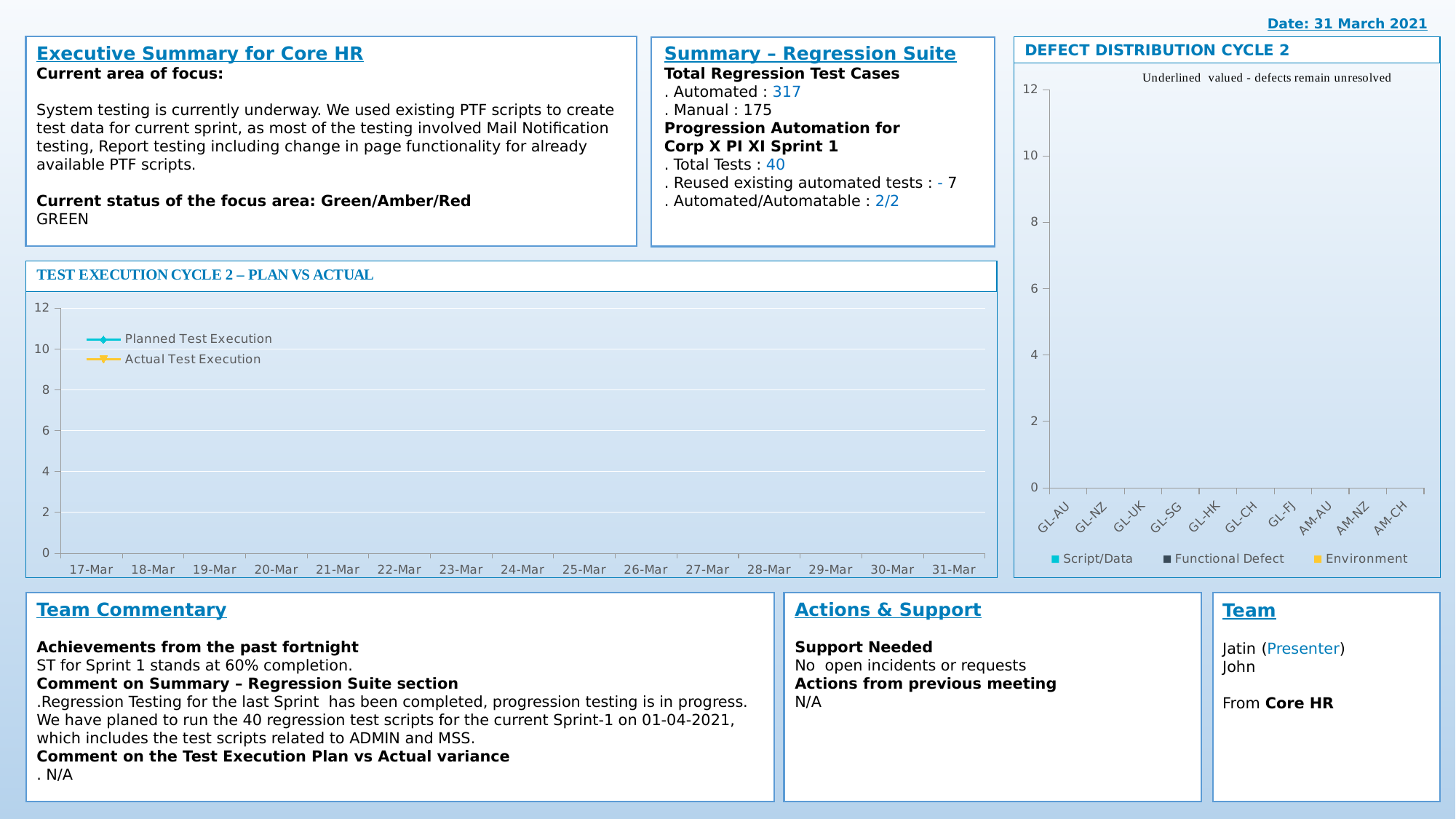

Date: 31 March 2021

Executive Summary for Core HR
Current area of focus:

System testing is currently underway. We used existing PTF scripts to create test data for current sprint, as most of the testing involved Mail Notification testing, Report testing including change in page functionality for already available PTF scripts.

Current status of the focus area: Green/Amber/Red
GREEN
Summary – Regression Suite
Total Regression Test Cases
. Automated : 317
. Manual : 175
Progression Automation for
Corp X PI XI Sprint 1
. Total Tests : 40
. Reused existing automated tests : - 7
. Automated/Automatable : 2/2

### Chart

| Category | Script/Data | Functional Defect | Environment |
|---|---|---|---|
| GL-AU | None | None | None |
| GL-NZ | None | None | None |
| GL-UK | None | None | None |
| GL-SG | None | None | None |
| GL-HK | None | None | None |
| GL-CH | None | None | None |
| GL-FJ | None | None | None |
| AM-AU | None | None | None |
| AM-NZ | None | None | None |
| AM-CH | None | None | None |

### Chart

| Category | Planned Test Execution | Actual Test Execution | Column1 | Column2 | Column3 | Column4 |
|---|---|---|---|---|---|---|
| 44272 | None | None | None | None | None | None |
| 44273 | None | None | None | None | None | None |
| 44274 | None | None | None | None | None | None |
| 44277 | None | None | None | None | None | None |
| 44278 | None | None | None | None | None | None |
| 44279 | None | None | None | None | None | None |
| 44280 | None | None | None | None | None | None |
| 44281 | None | None | None | None | None | None |
| 44284 | None | None | None | None | None | None |
| 44285 | None | None | None | None | None | None |
| 44286 | None | None | None | None | None | None |
Team

Jatin (Presenter)
John

From Core HR

Team Commentary

Achievements from the past fortnight
ST for Sprint 1 stands at 60% completion.
Comment on Summary – Regression Suite section
.Regression Testing for the last Sprint  has been completed, progression testing is in progress. We have planed to run the 40 regression test scripts for the current Sprint-1 on 01-04-2021, which includes the test scripts related to ADMIN and MSS.
Comment on the Test Execution Plan vs Actual variance
. N/A

Actions & Support

Support Needed
No  open incidents or requests
Actions from previous meeting
N/A